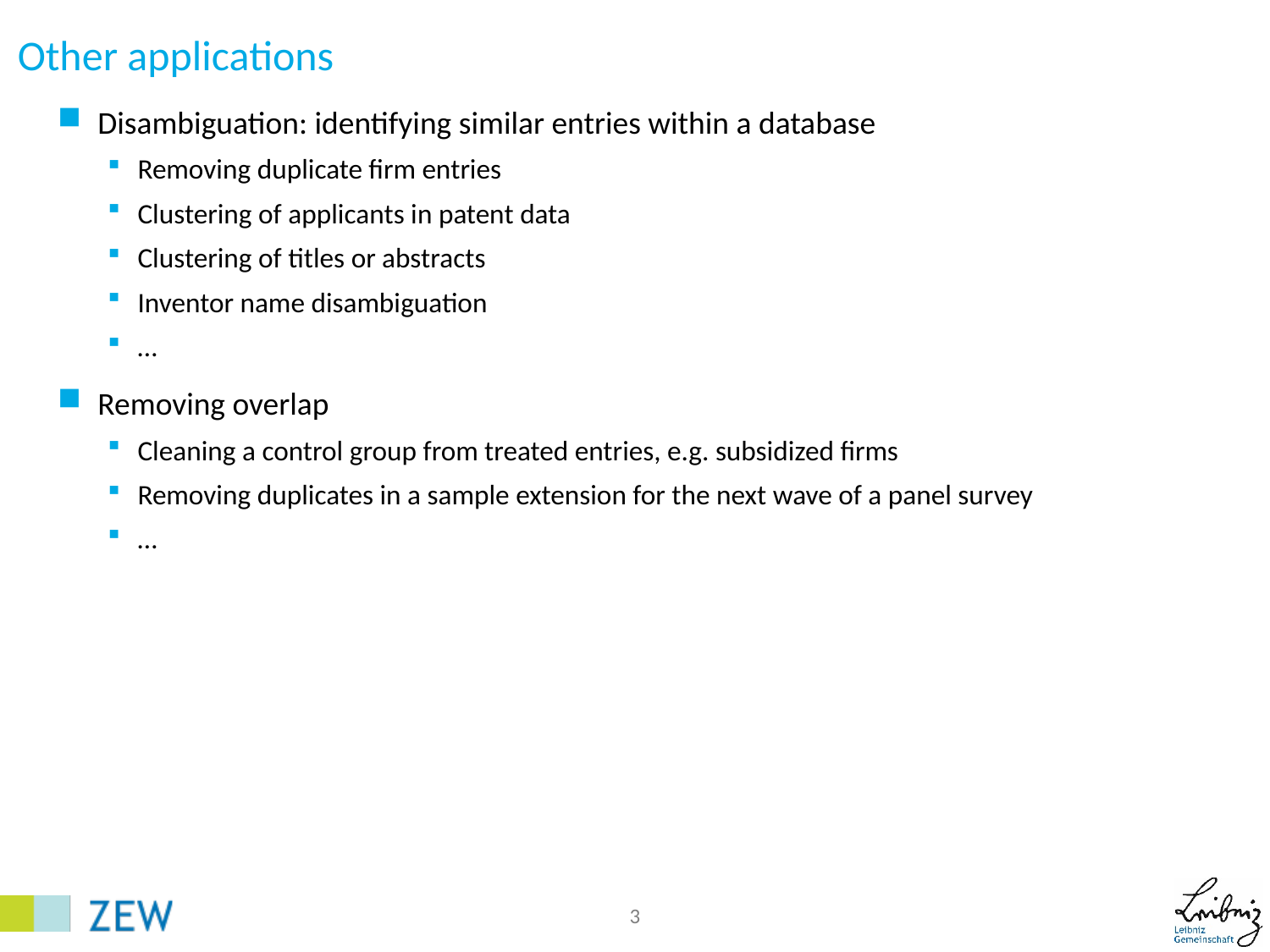

# Other applications
Disambiguation: identifying similar entries within a database
Removing duplicate firm entries
Clustering of applicants in patent data
Clustering of titles or abstracts
Inventor name disambiguation
…
Removing overlap
Cleaning a control group from treated entries, e.g. subsidized firms
Removing duplicates in a sample extension for the next wave of a panel survey
…

3